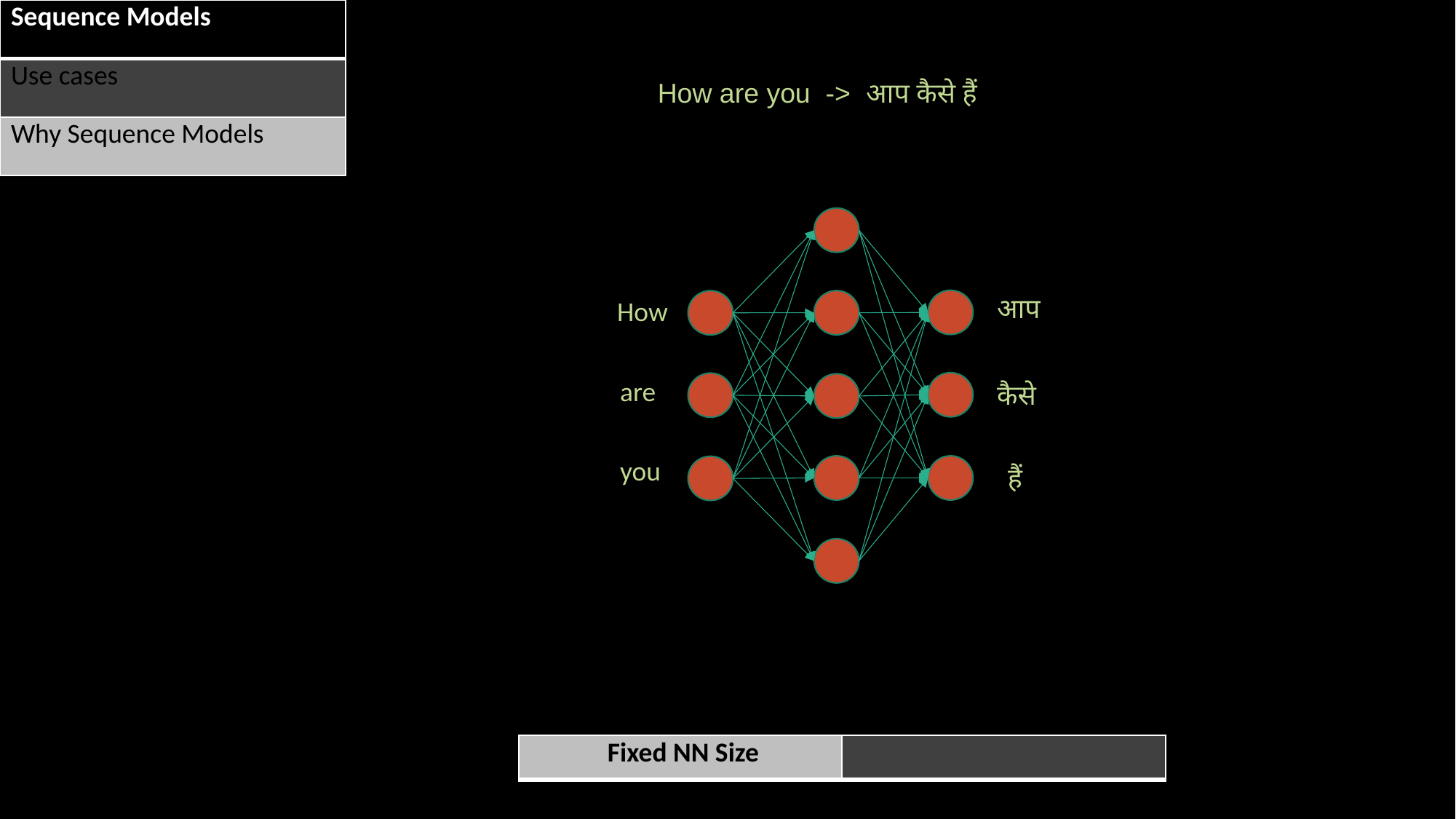

| Sequence Models |
| --- |
| Use cases |
| Why Sequence Models |

How are you  ->  आप कैसे हैं

आप
How
are
कैसे
you
हैं
| Fixed NN Size |  |
| --- | --- |